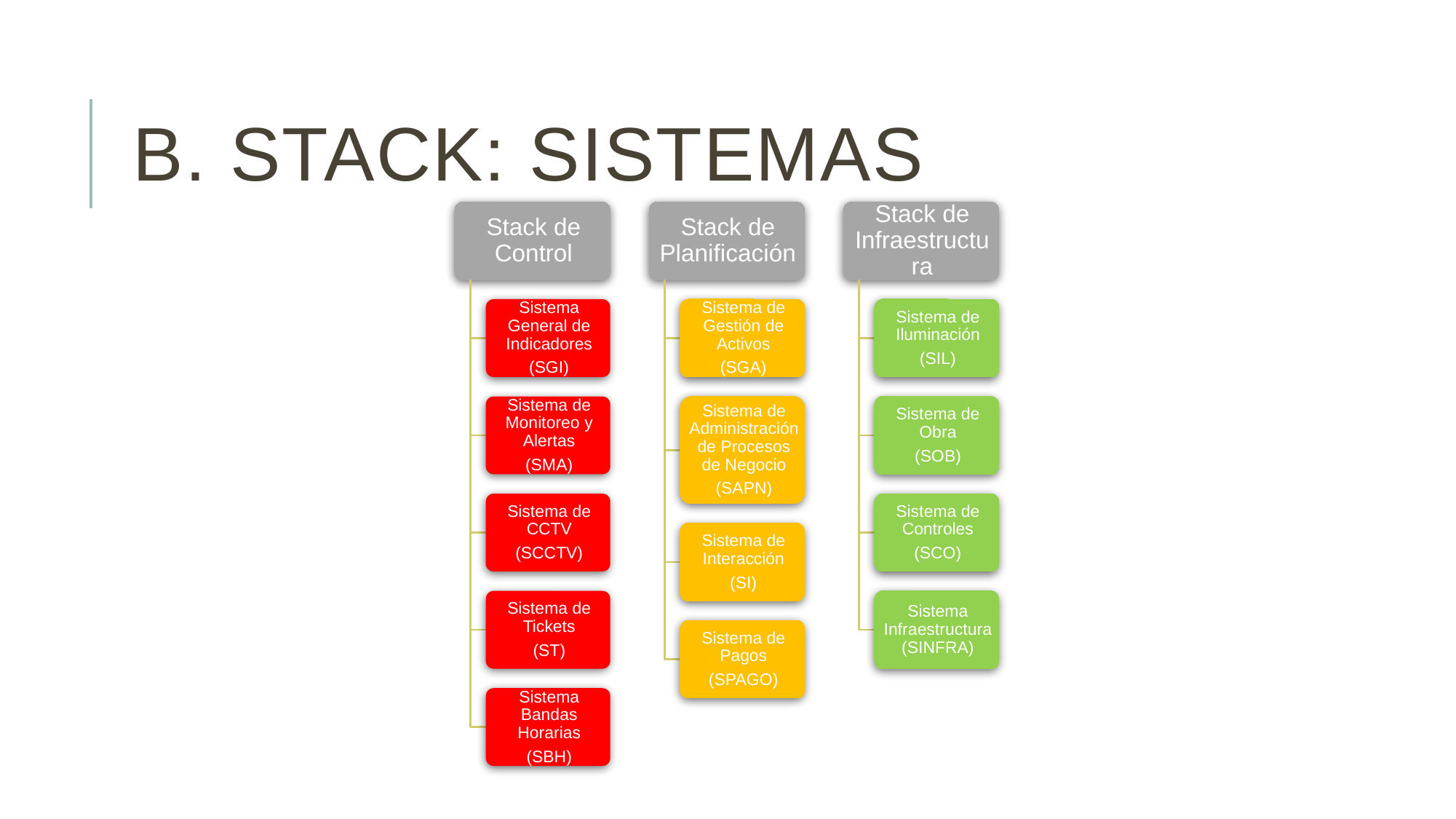

# b. Stack: Sistemas
Stack de Control
Sistema General de Indicadores
(SGI)
Sistema de Monitoreo y Alertas
(SMA)
Sistema de CCTV
(SCCTV)
Sistema de Tickets
(ST)
Sistema Bandas Horarias
(SBH)
Stack de Planificación
Sistema de Gestión de Activos
(SGA)
Sistema de Administración de Procesos de Negocio
(SAPN)
Sistema de Interacción
(SI)
Sistema de Pagos
(SPAGO)
Stack de Infraestructura
Sistema de Iluminación
(SIL)
Sistema de Obra
(SOB)
Sistema de Controles
(SCO)
Sistema Infraestructura (SINFRA)